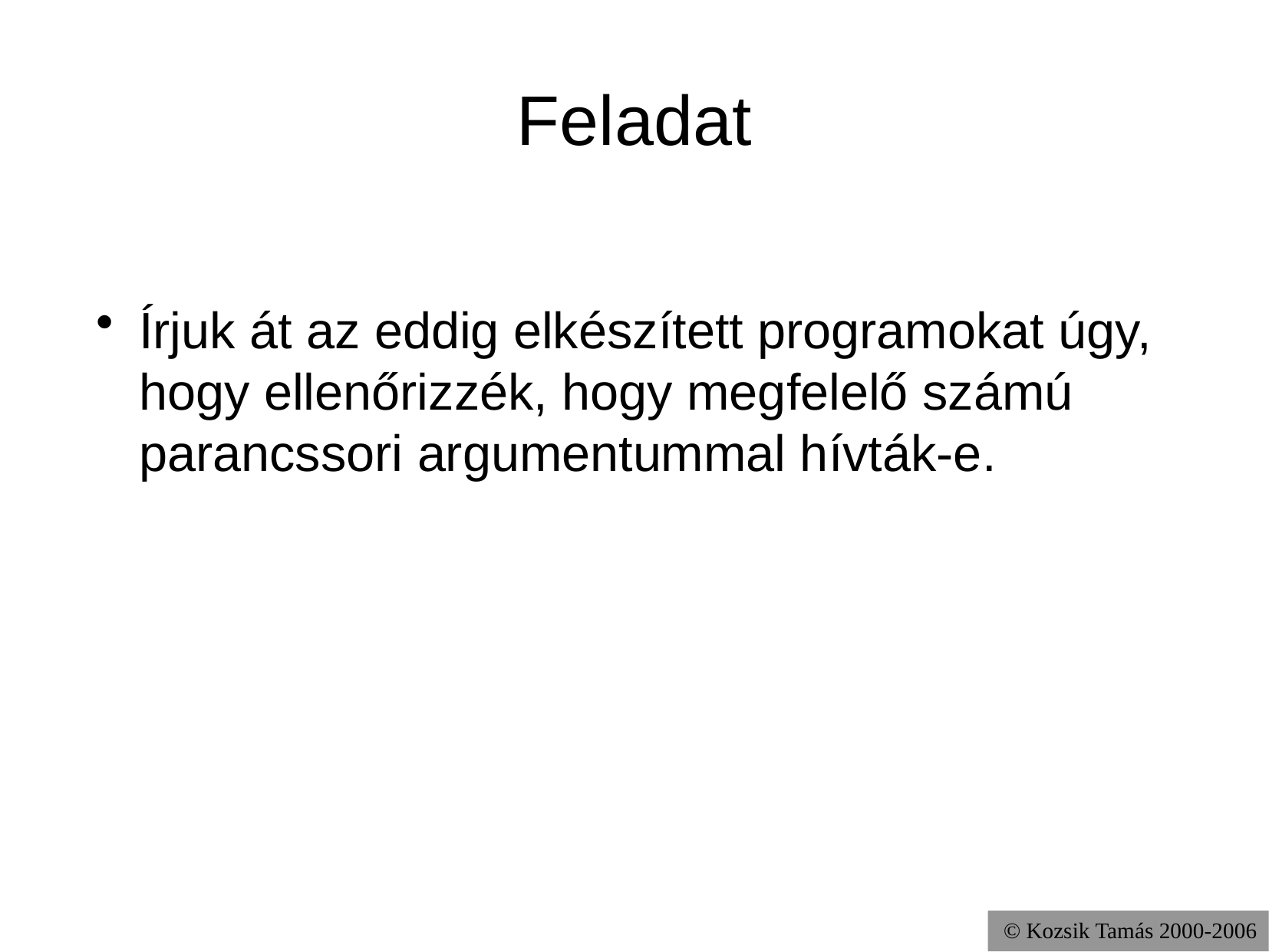

# Feladat
Írjuk át az eddig elkészített programokat úgy, hogy ellenőrizzék, hogy megfelelő számú parancssori argumentummal hívták-e.
© Kozsik Tamás 2000-2006